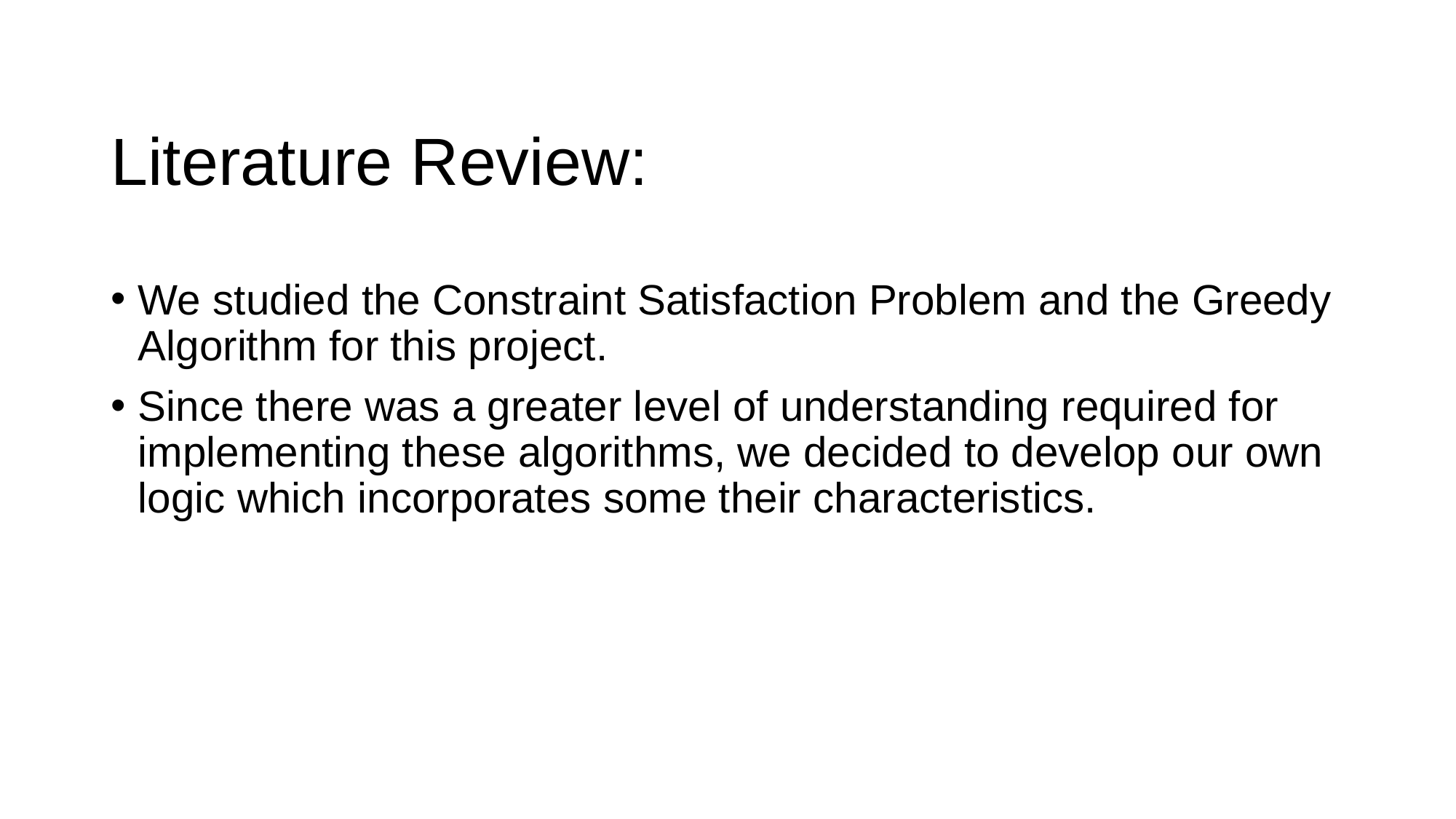

# Literature Review:
We studied the Constraint Satisfaction Problem and the Greedy Algorithm for this project.
Since there was a greater level of understanding required for implementing these algorithms, we decided to develop our own logic which incorporates some their characteristics.